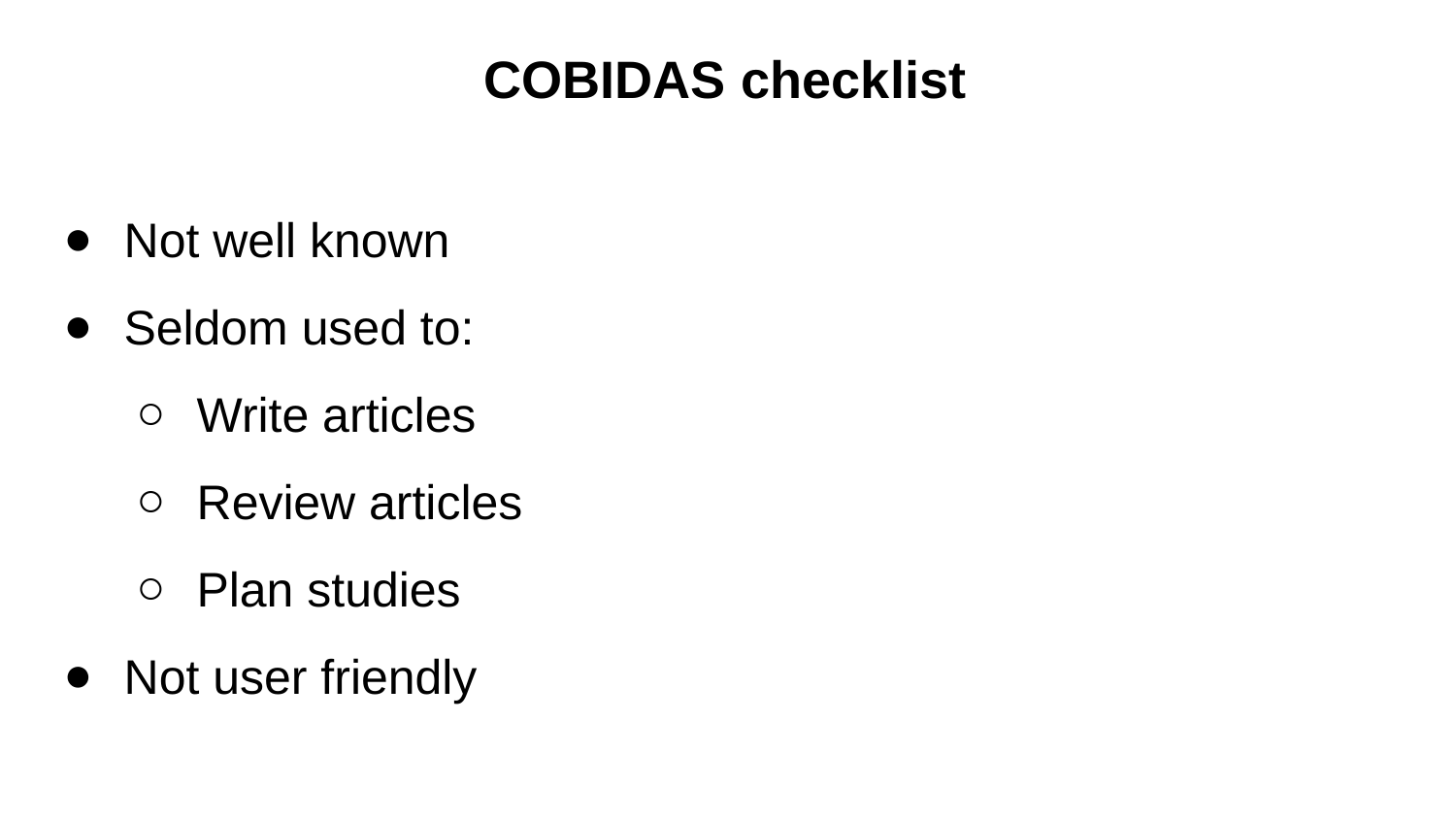

# COBIDAS checklist
Not well known
Seldom used to:
Write articles
Review articles
Plan studies
Not user friendly